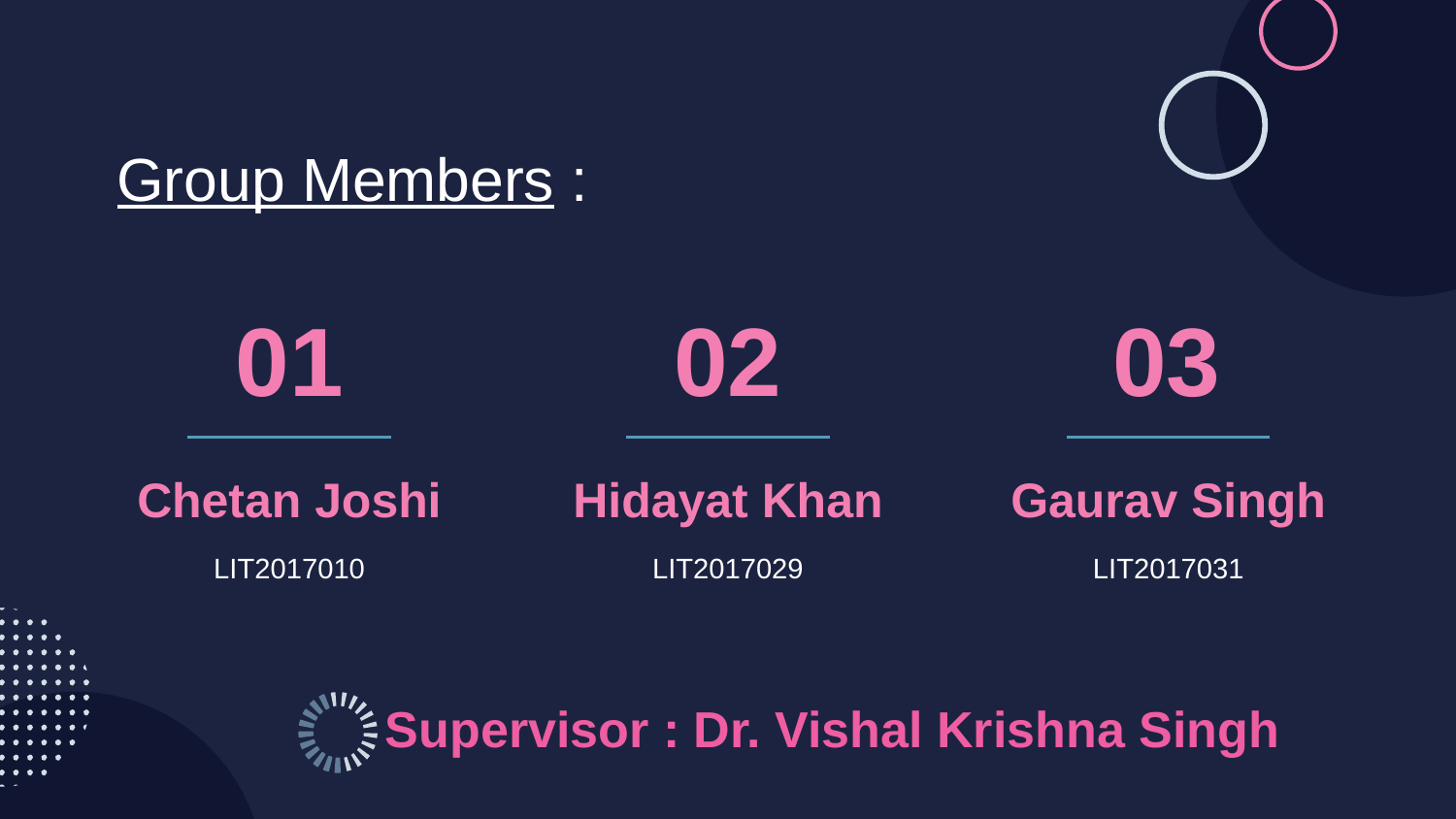

Group Members :
01
02
03
# Chetan Joshi
Hidayat Khan
Gaurav Singh
LIT2017010
LIT2017029
LIT2017031

Supervisor : Dr. Vishal Krishna Singh